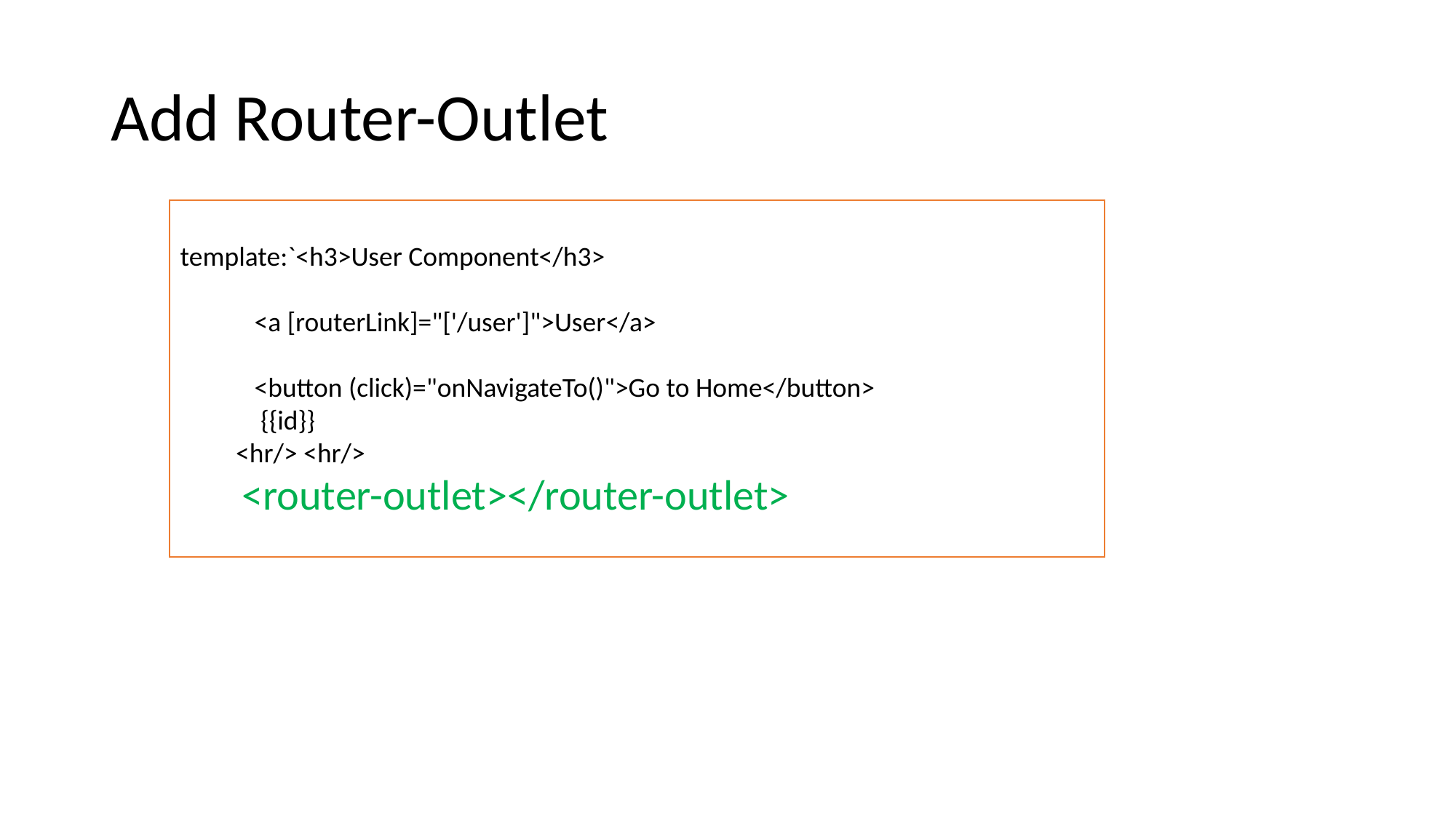

# Add Router-Outlet

template:`<h3>User Component</h3>

            <a [routerLink]="['/user']">User</a>

            <button (click)="onNavigateTo()">Go to Home</button>
             {{id}}
         <hr/> <hr/>
          <router-outlet></router-outlet>